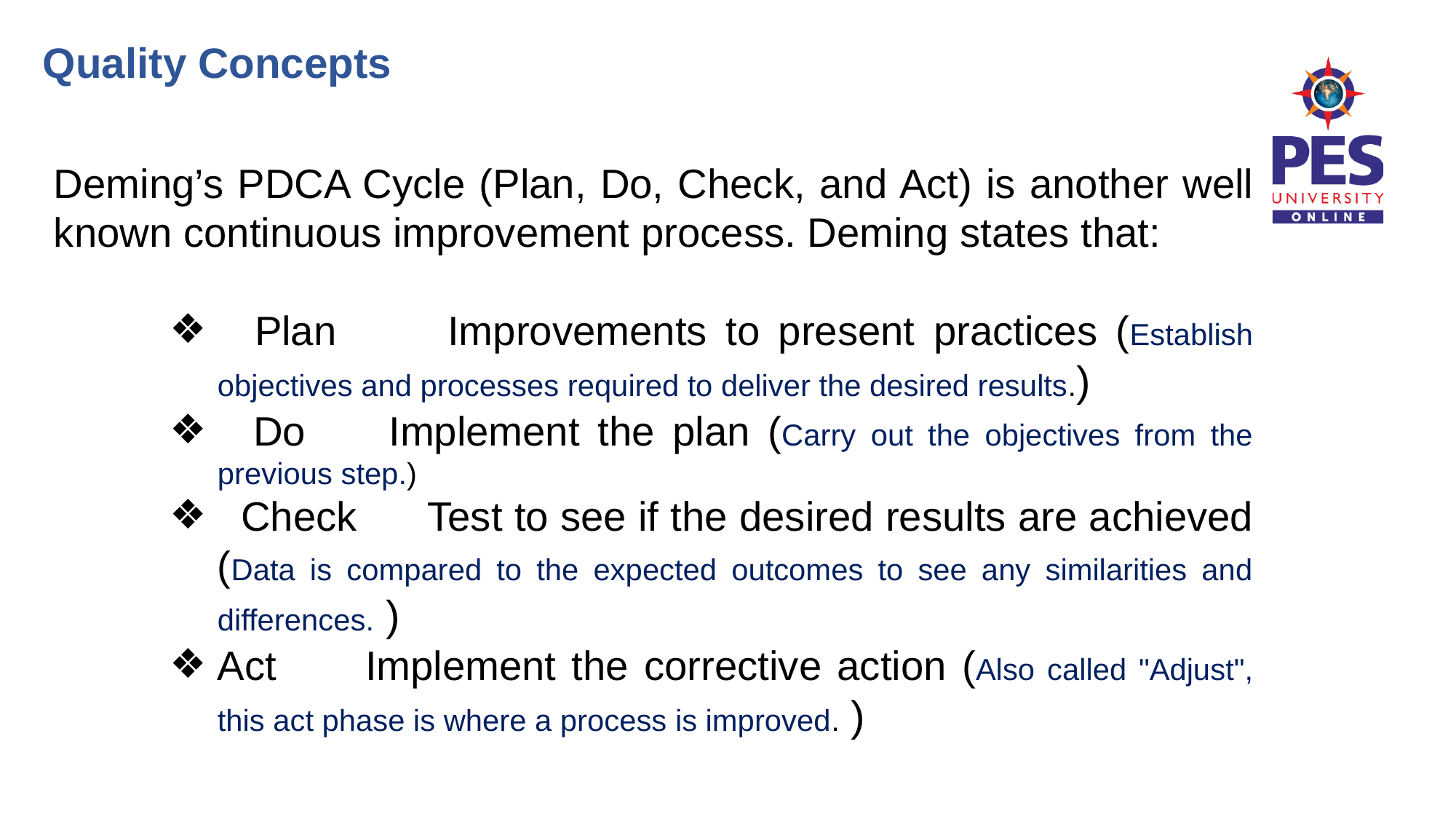

Quality Concepts

Deming’s PDCA Cycle (Plan, Do, Check, and Act) is another well known continuous improvement process. Deming states that:

  Plan      Improvements to present practices (Establish objectives and processes required to deliver the desired results.)
  Do  	  Implement the plan (Carry out the objectives from the previous step.)
  Check      Test to see if the desired results are achieved (Data is compared to the expected outcomes to see any similarities and differences. )
Act  	  Implement the corrective action (Also called "Adjust", this act phase is where a process is improved. )